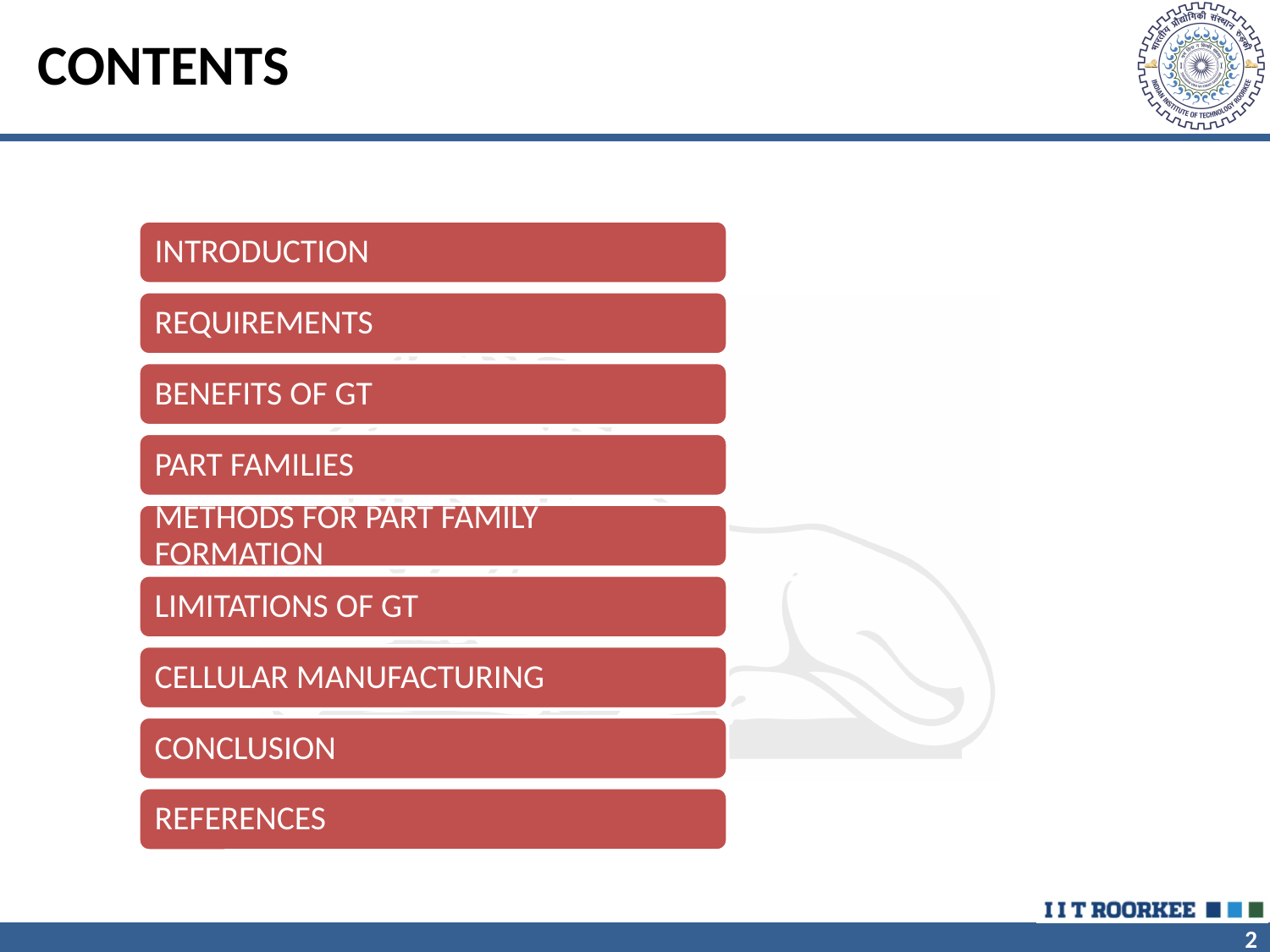

# CONTENTS
INTRODUCTION
REQUIREMENTS
BENEFITS OF GT
PART FAMILIES
METHODS FOR PART FAMILY FORMATION
LIMITATIONS OF GT
CELLULAR MANUFACTURING
CONCLUSION
REFERENCES